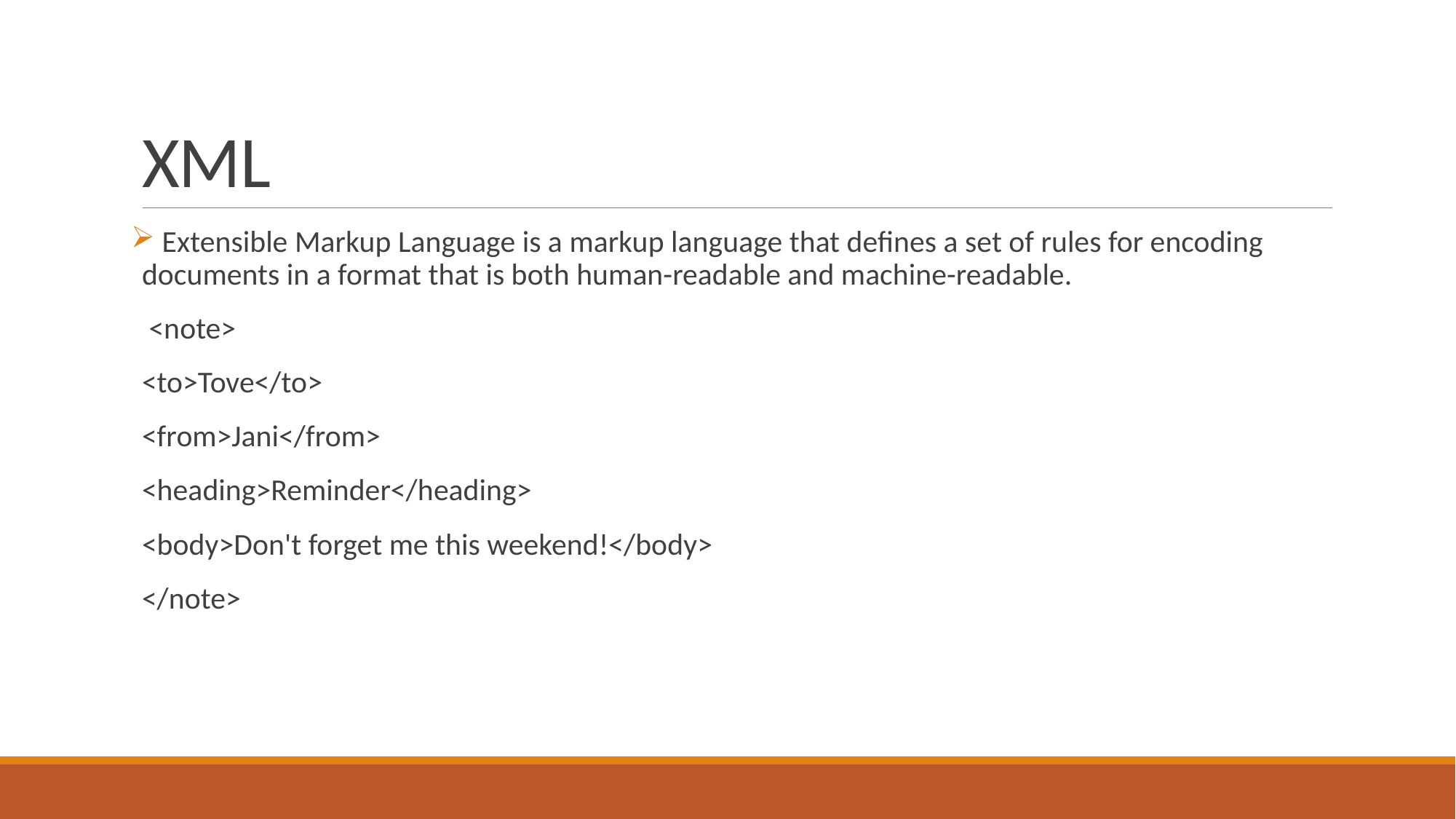

# XML
 Extensible Markup Language is a markup language that defines a set of rules for encoding documents in a format that is both human-readable and machine-readable.
 <note>
<to>Tove</to>
<from>Jani</from>
<heading>Reminder</heading>
<body>Don't forget me this weekend!</body>
</note>